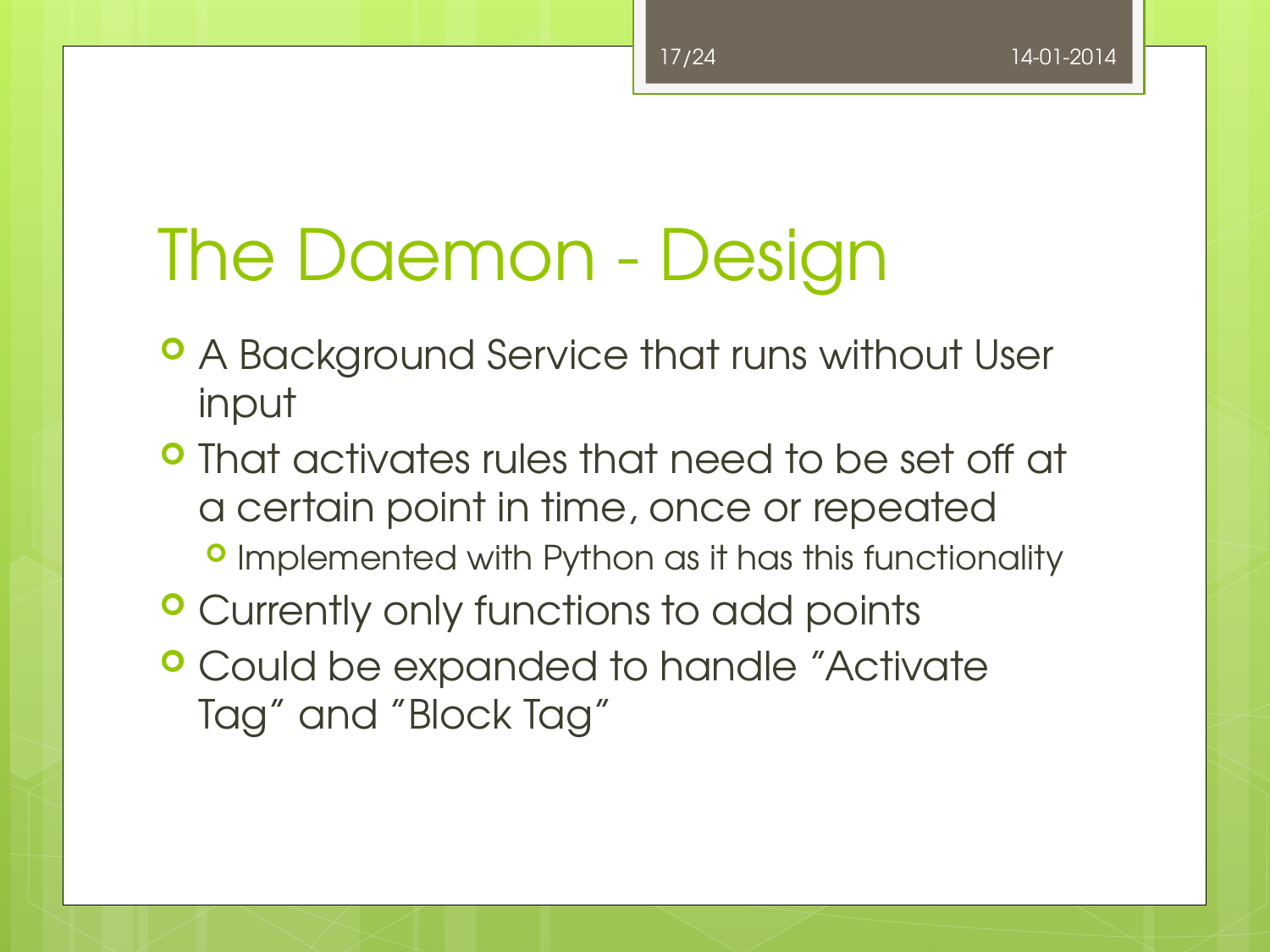

17/24
14-01-2014
# The Daemon - Design
A Background Service that runs without User input
That activates rules that need to be set off at a certain point in time, once or repeated
Implemented with Python as it has this functionality
Currently only functions to add points
Could be expanded to handle ”Activate Tag” and ”Block Tag”